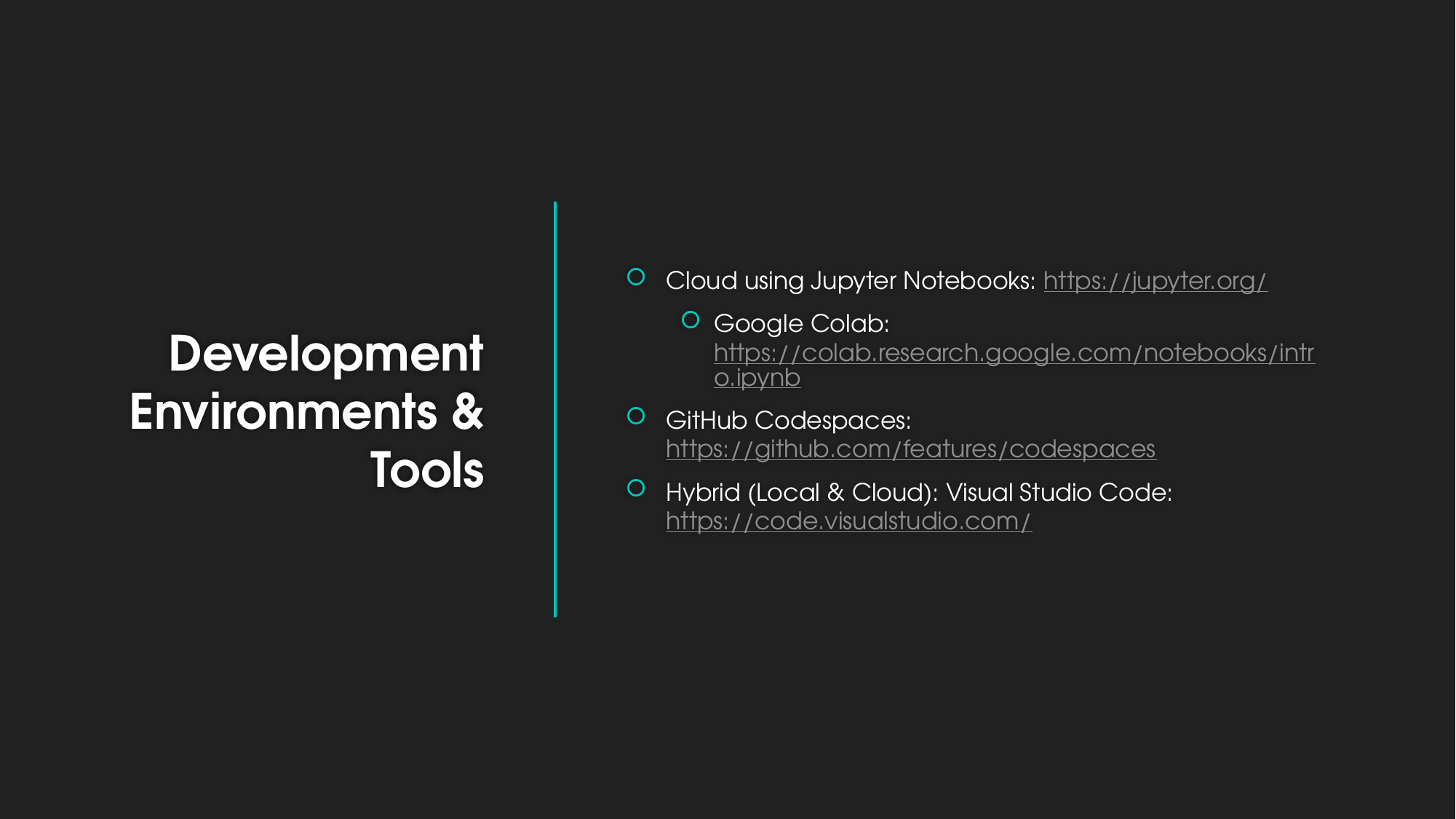

Cloud using Jupyter Notebooks: https://jupyter.org/
Google Colab: https://colab.research.google.com/notebooks/intro.ipynb
GitHub Codespaces: https://github.com/features/codespaces
Hybrid (Local & Cloud): Visual Studio Code: https://code.visualstudio.com/

# Development Environments & Tools